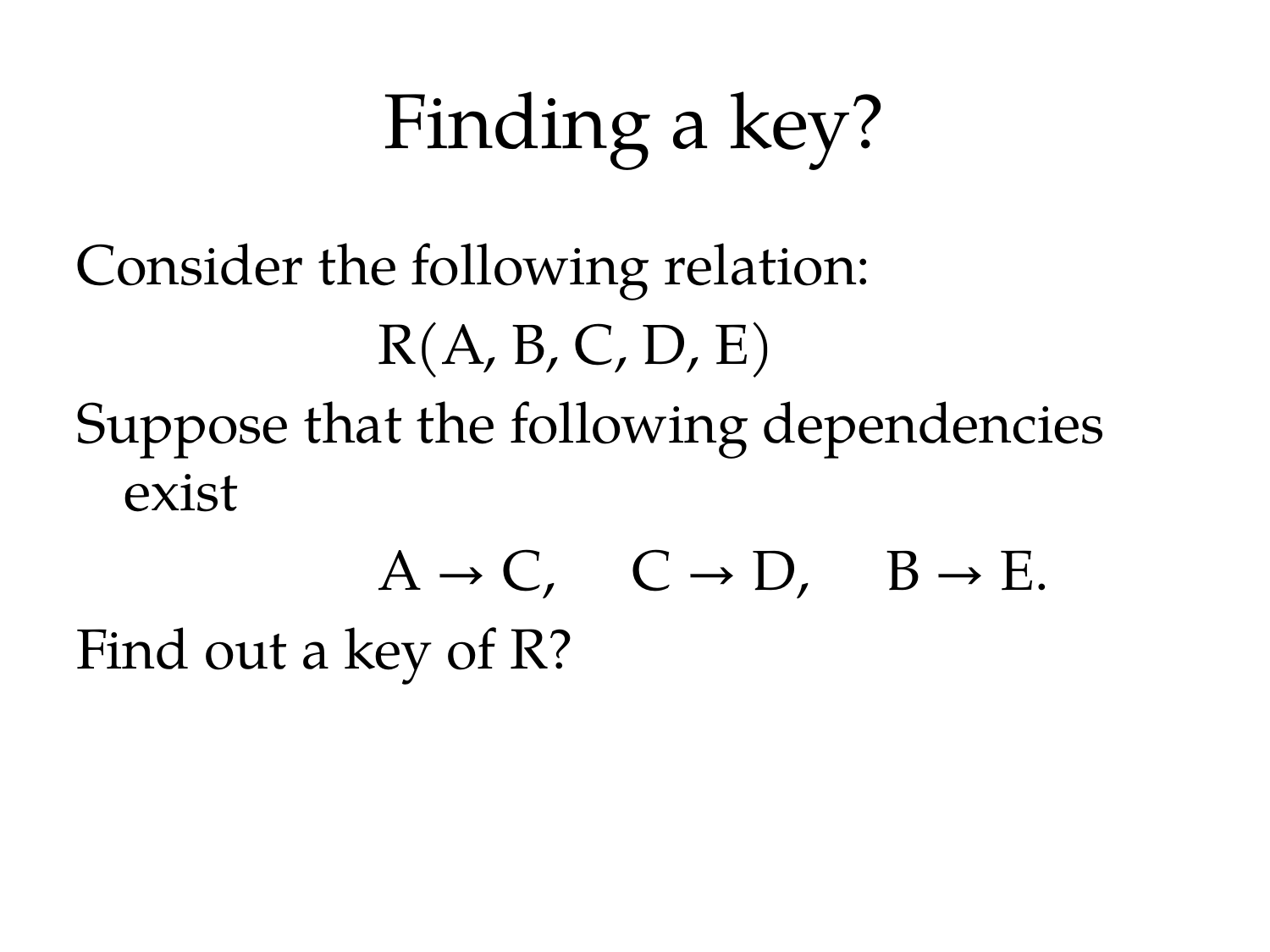

# Finding a key?
Consider the following relation:
			R(A, B, C, D, E)
Suppose that the following dependencies exist
			A → C, 	C → D,	B → E.
Find out a key of R?